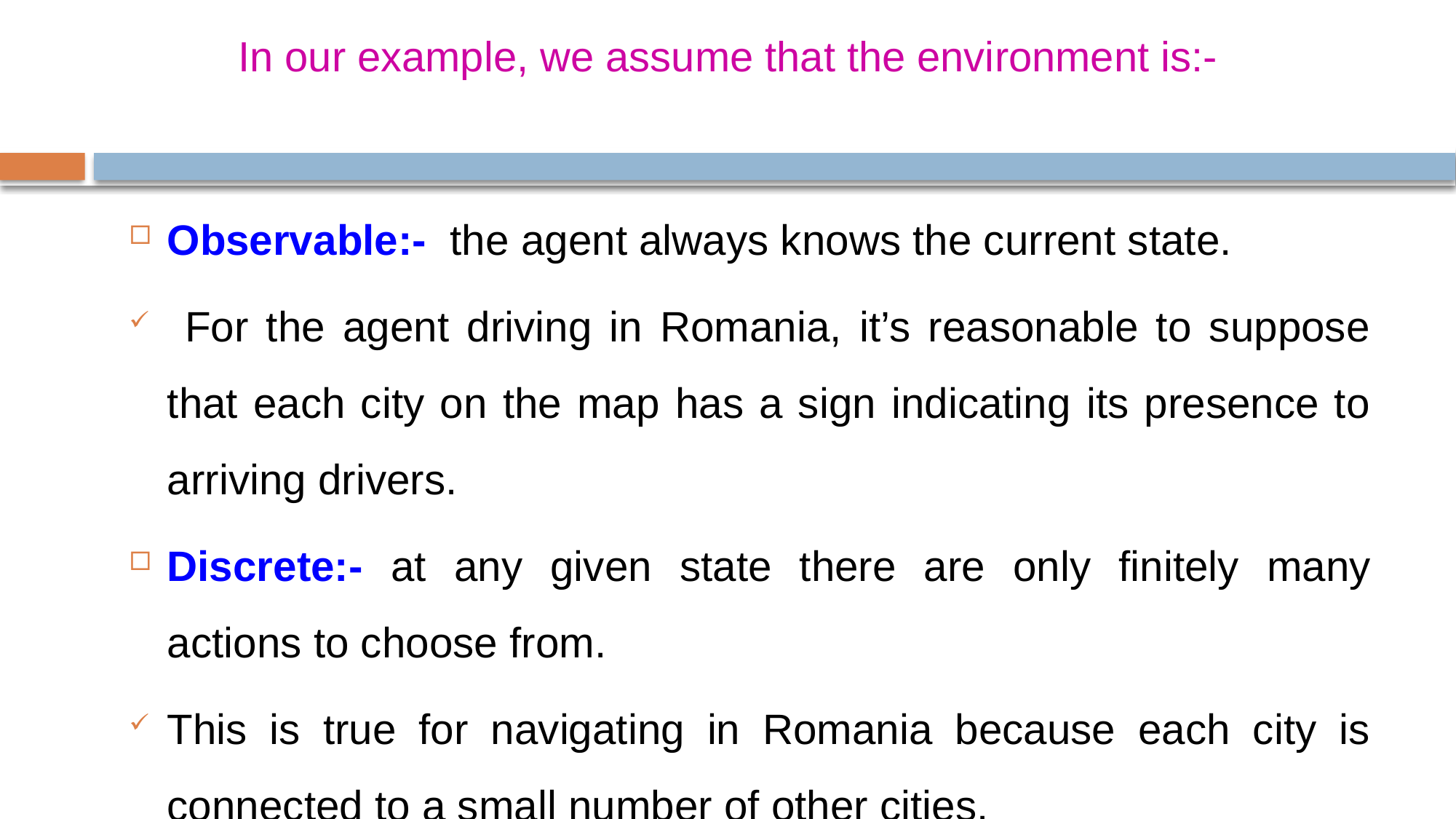

# In our example, we assume that the environment is:-
Observable:-  the agent always knows the current state.
 For the agent driving in Romania, it’s reasonable to suppose that each city on the map has a sign indicating its presence to arriving drivers.
Discrete:- at any given state there are only finitely many actions to choose from.
This is true for navigating in Romania because each city is connected to a small number of other cities.
70